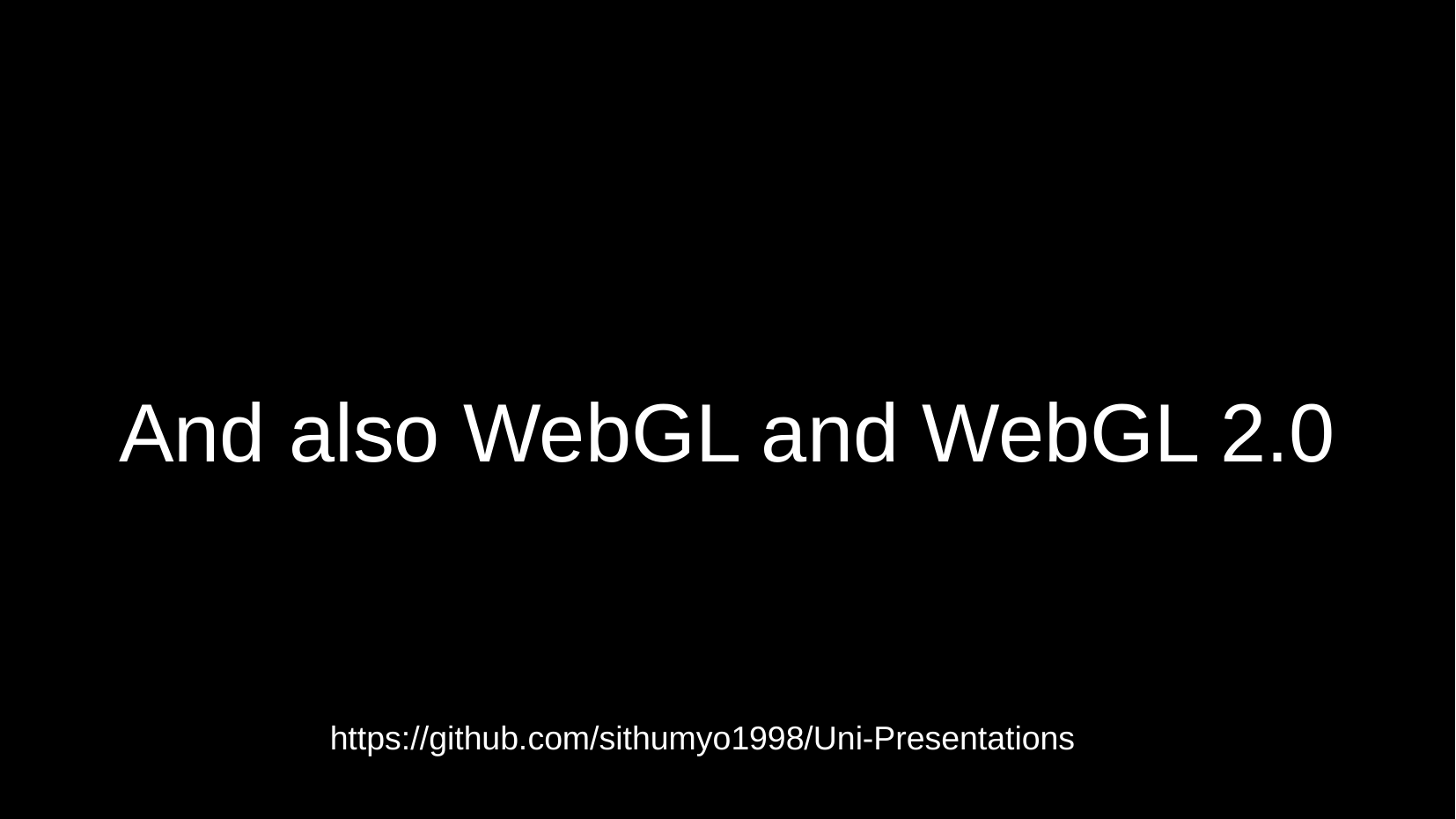

And also WebGL and WebGL 2.0
https://github.com/sithumyo1998/Uni-Presentations